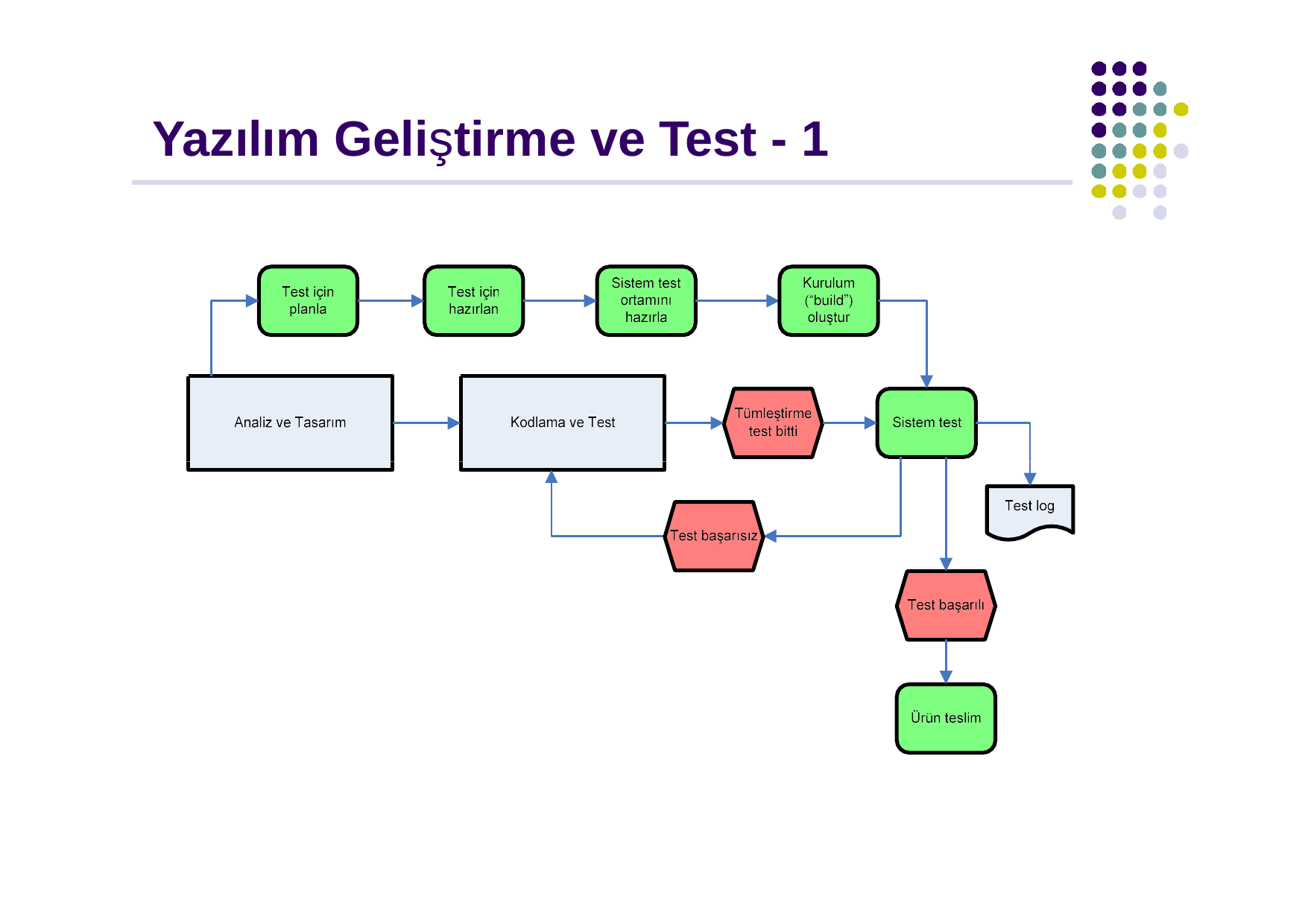

# Yazılım Geliştirme ve Test - 1